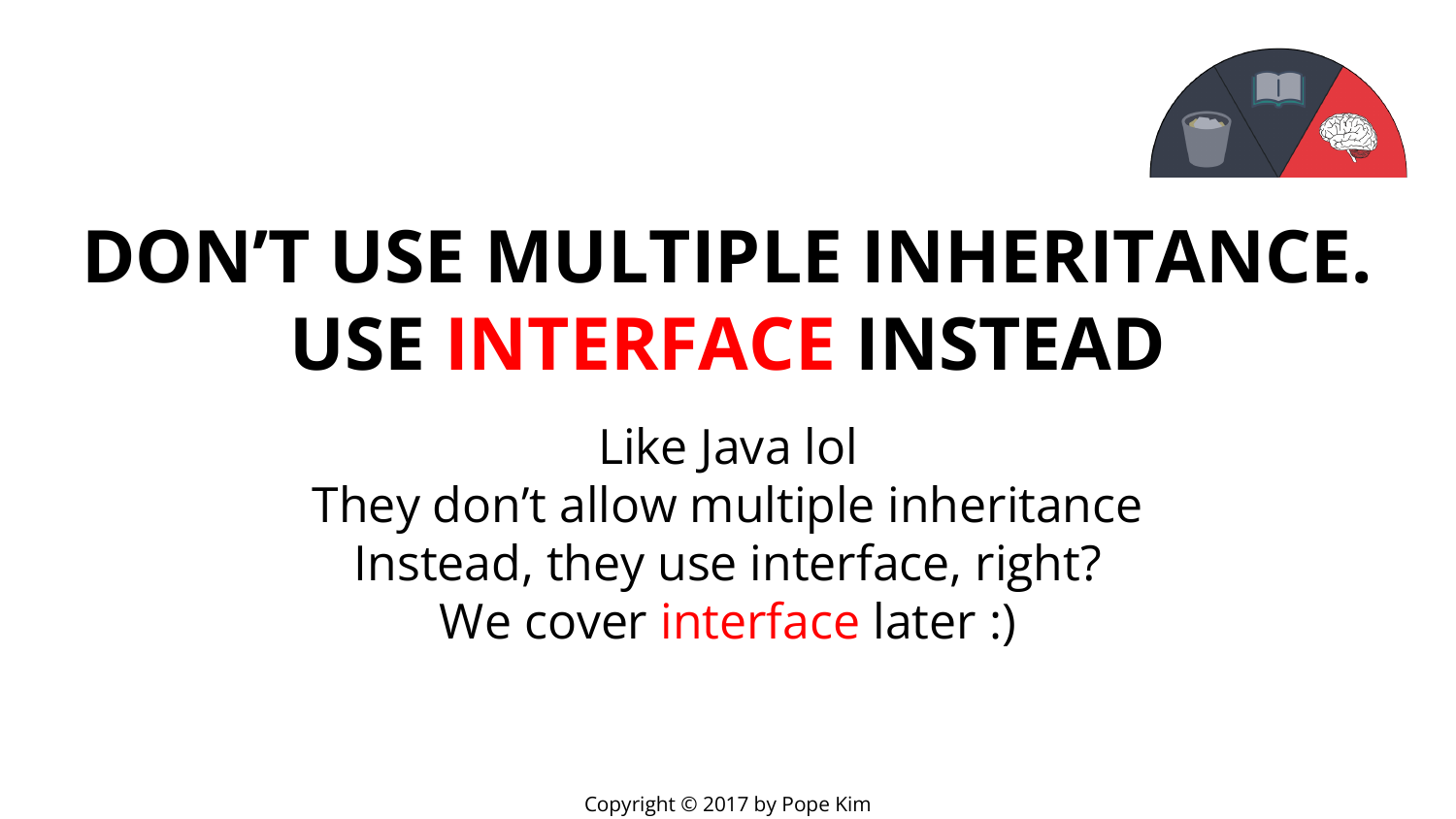

DON’T USE MULTIPLE INHERITANCE.
USE INTERFACE INSTEAD
Like Java lol
They don’t allow multiple inheritance
Instead, they use interface, right?
We cover interface later :)